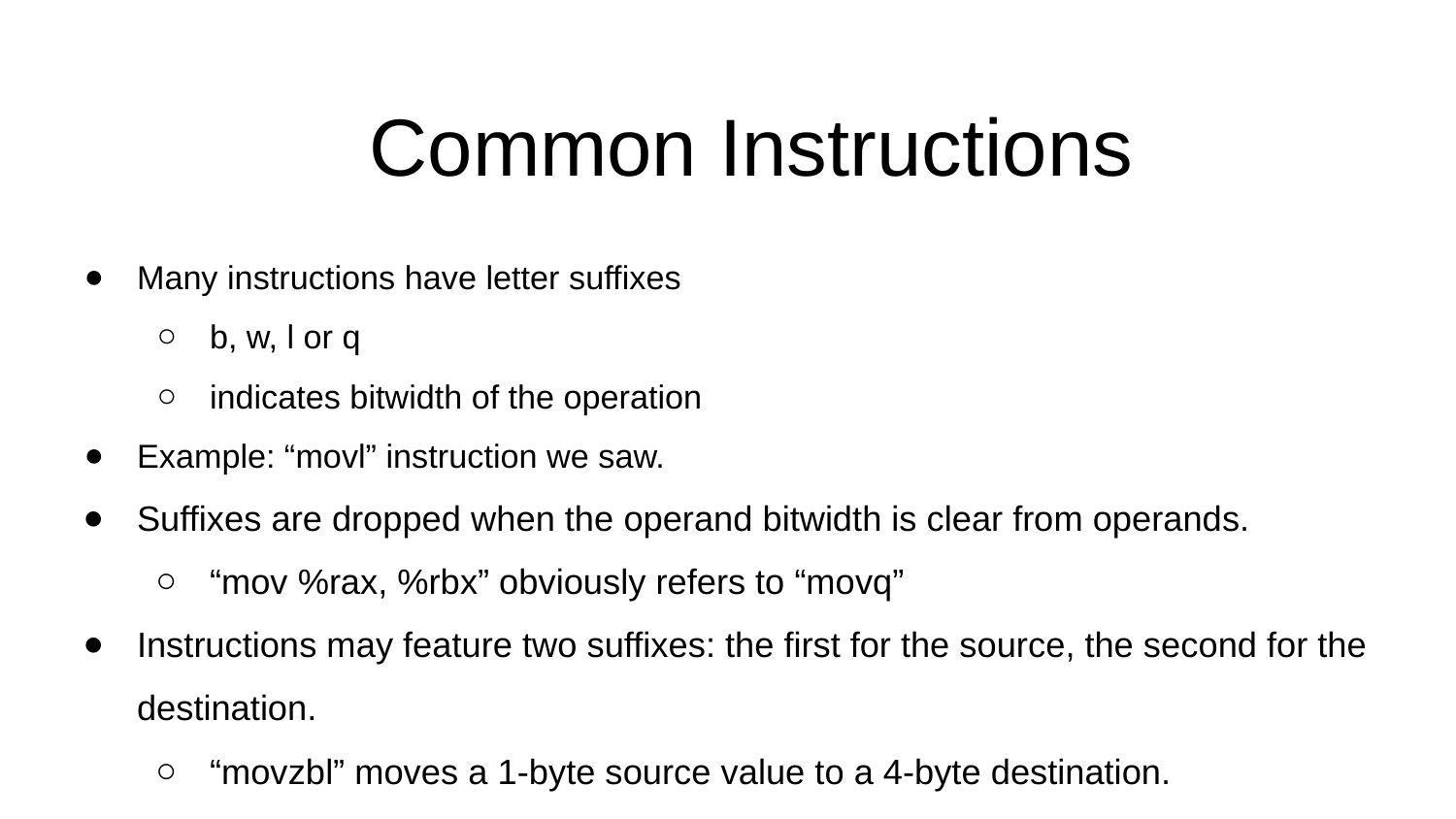

# Common Instructions
Many instructions have letter suffixes
b, w, l or q
indicates bitwidth of the operation
Example: “movl” instruction we saw.
Suffixes are dropped when the operand bitwidth is clear from operands.
“mov %rax, %rbx” obviously refers to “movq”
Instructions may feature two suffixes: the first for the source, the second for the destination.
“movzbl” moves a 1-byte source value to a 4-byte destination.